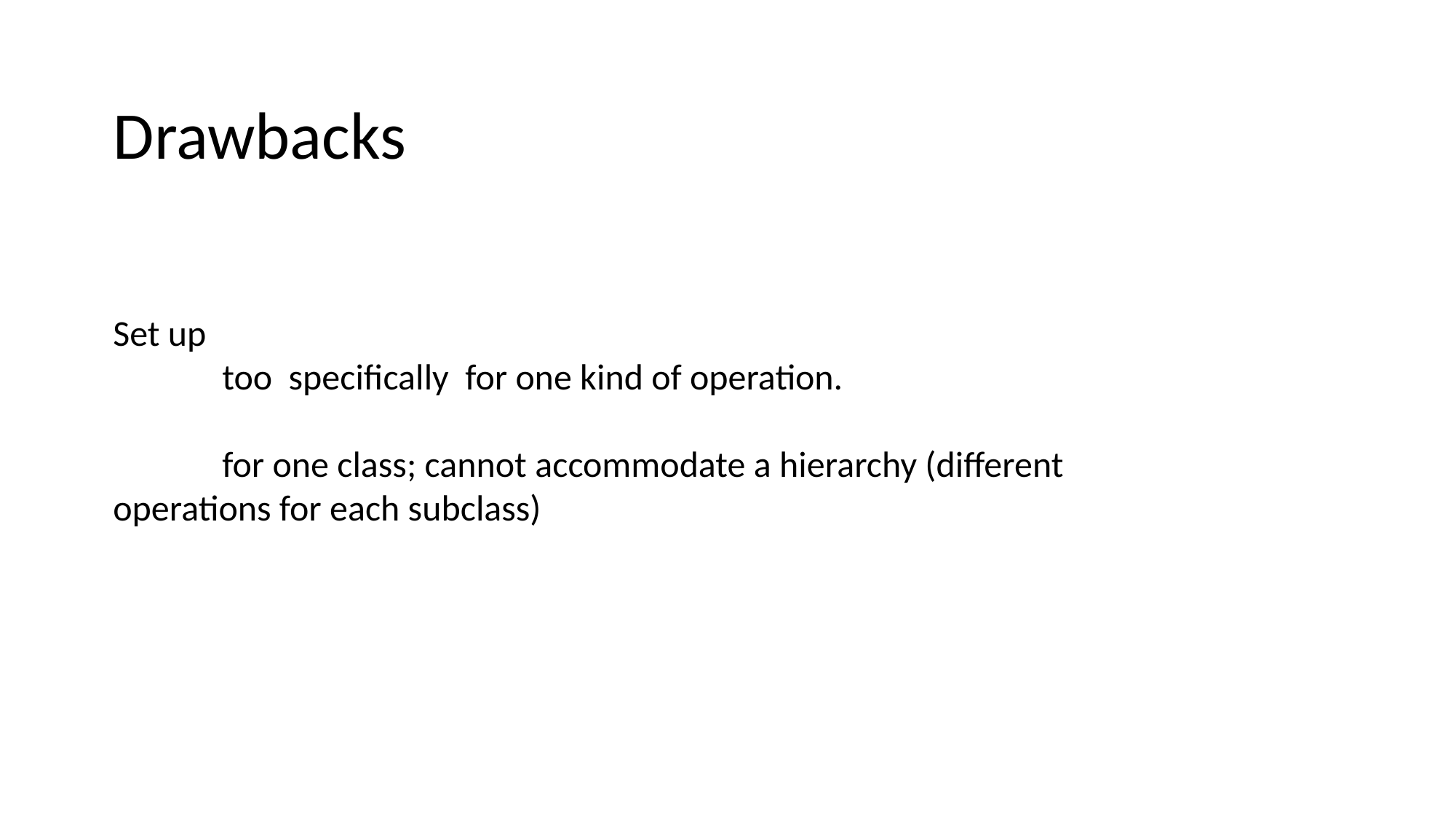

# Drawbacks
Set up
	too  specifically  for one kind of operation.

	for one class; cannot accommodate a hierarchy (different 	operations for each subclass)